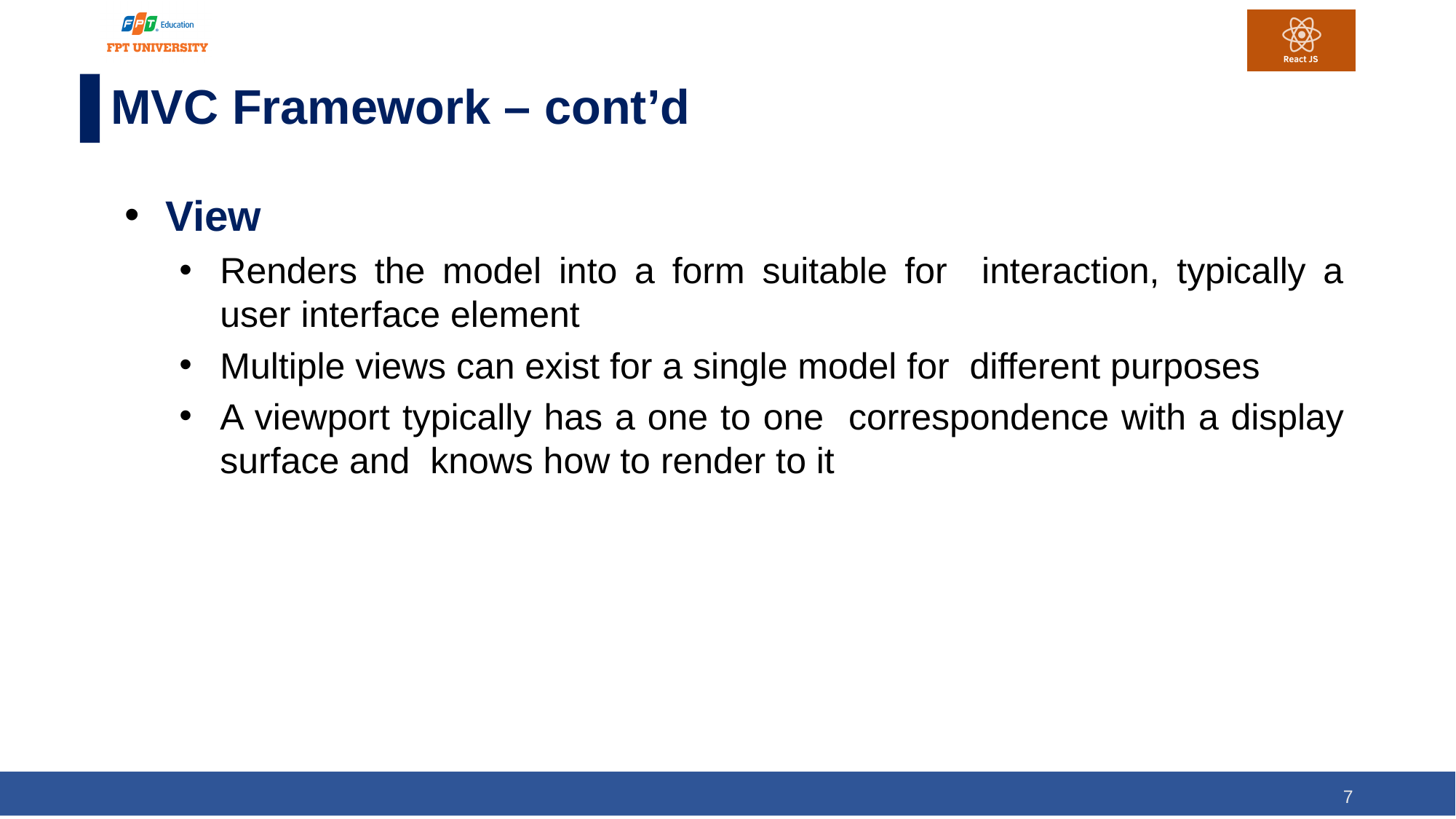

# MVC Framework – cont’d
View
Renders the model into a form suitable for  interaction, typically a user interface element
Multiple views can exist for a single model for  different purposes
A viewport typically has a one to one  correspondence with a display surface and  knows how to render to it
7